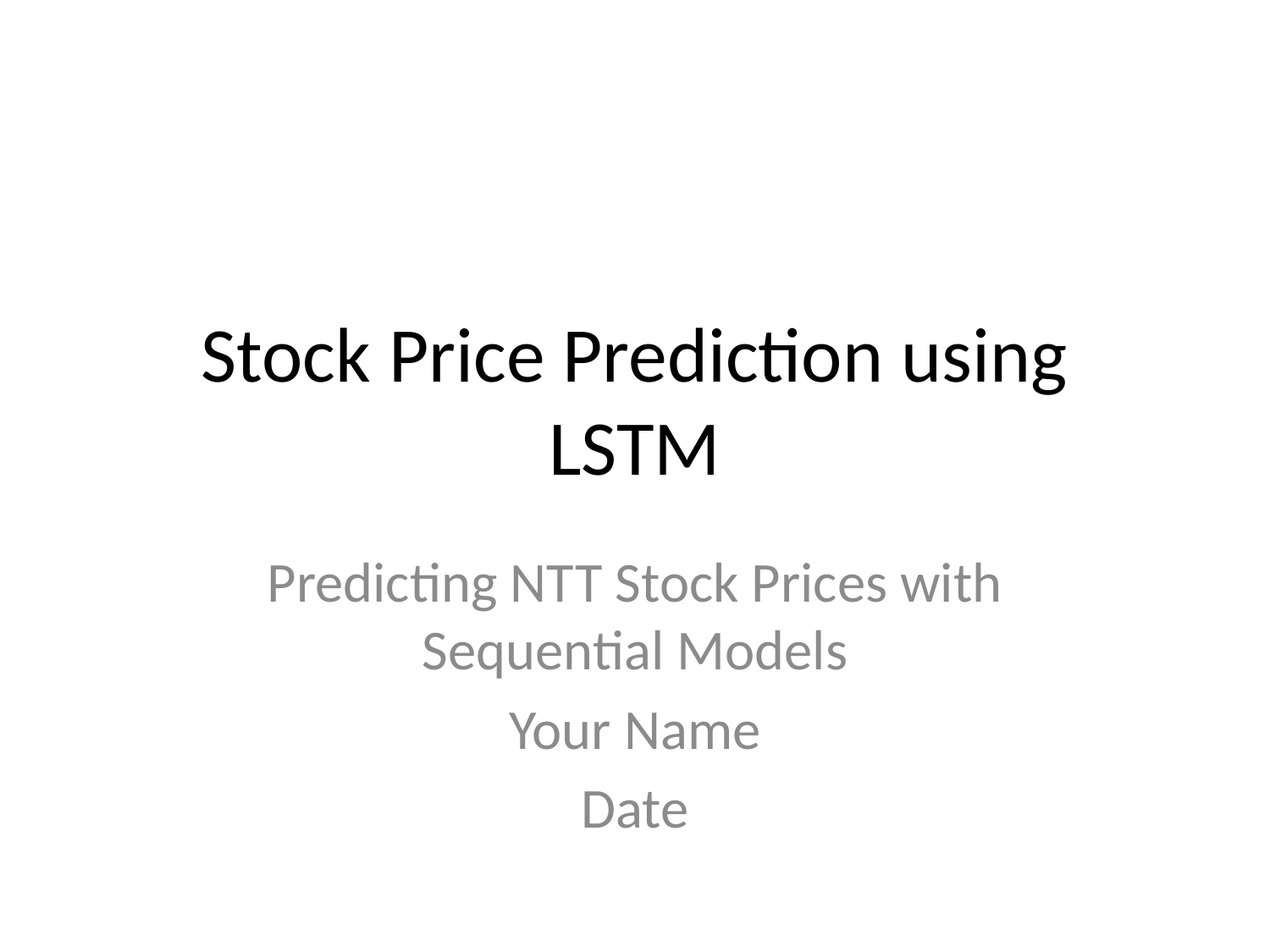

# Stock Price Prediction using LSTM
Predicting NTT Stock Prices with Sequential Models
Your Name
Date